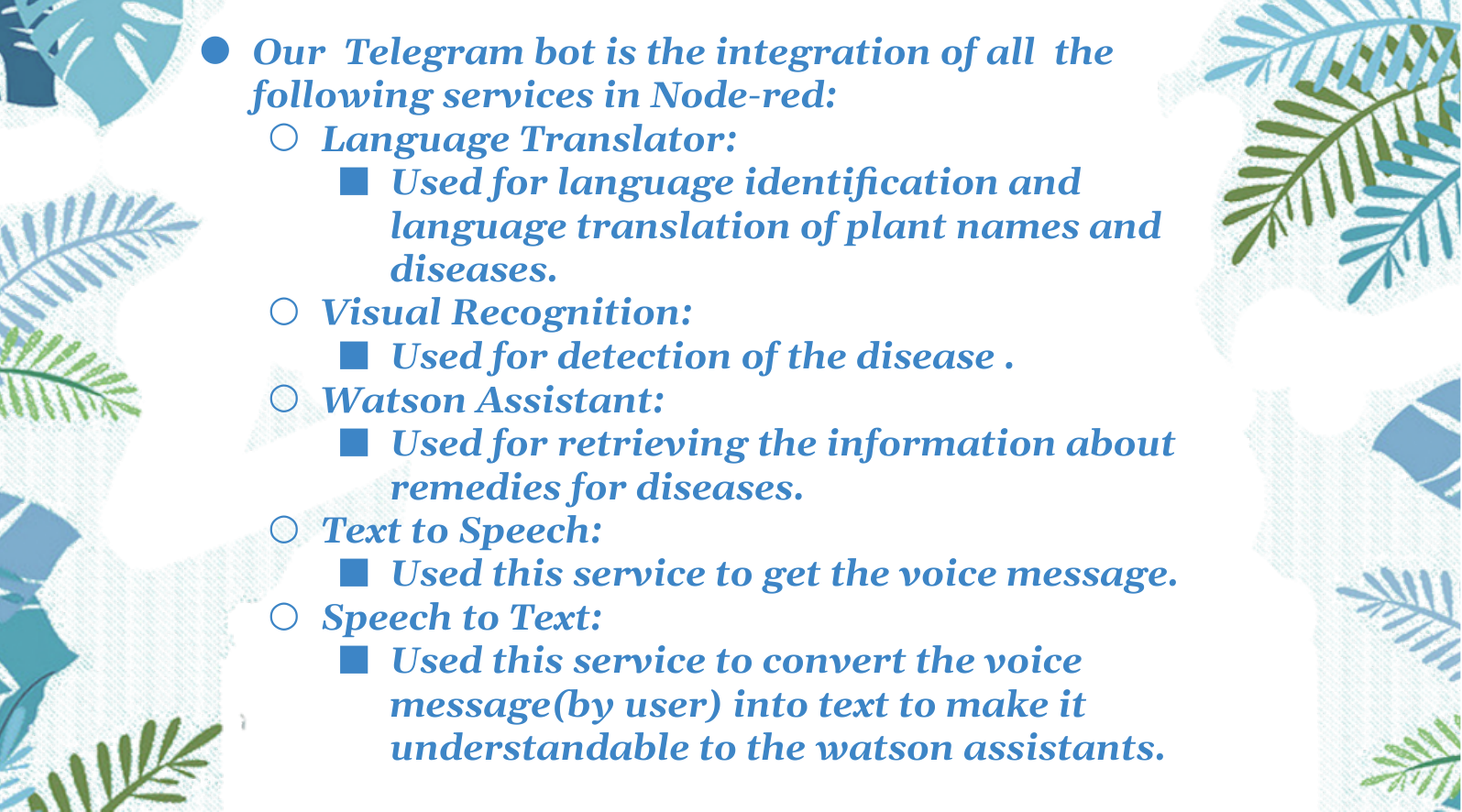

Our  Telegram bot is the integration of all  the following services in Node-red:
Language Translator:
Used for language identification and language translation of plant names and diseases.
Visual Recognition:
Used for detection of the disease .
Watson Assistant:
Used for retrieving the information about remedies for diseases.
Text to Speech:
Used this service to get the voice message.
Speech to Text:
Used this service to convert the voice message(by user) into text to make it understandable to the watson assistants.